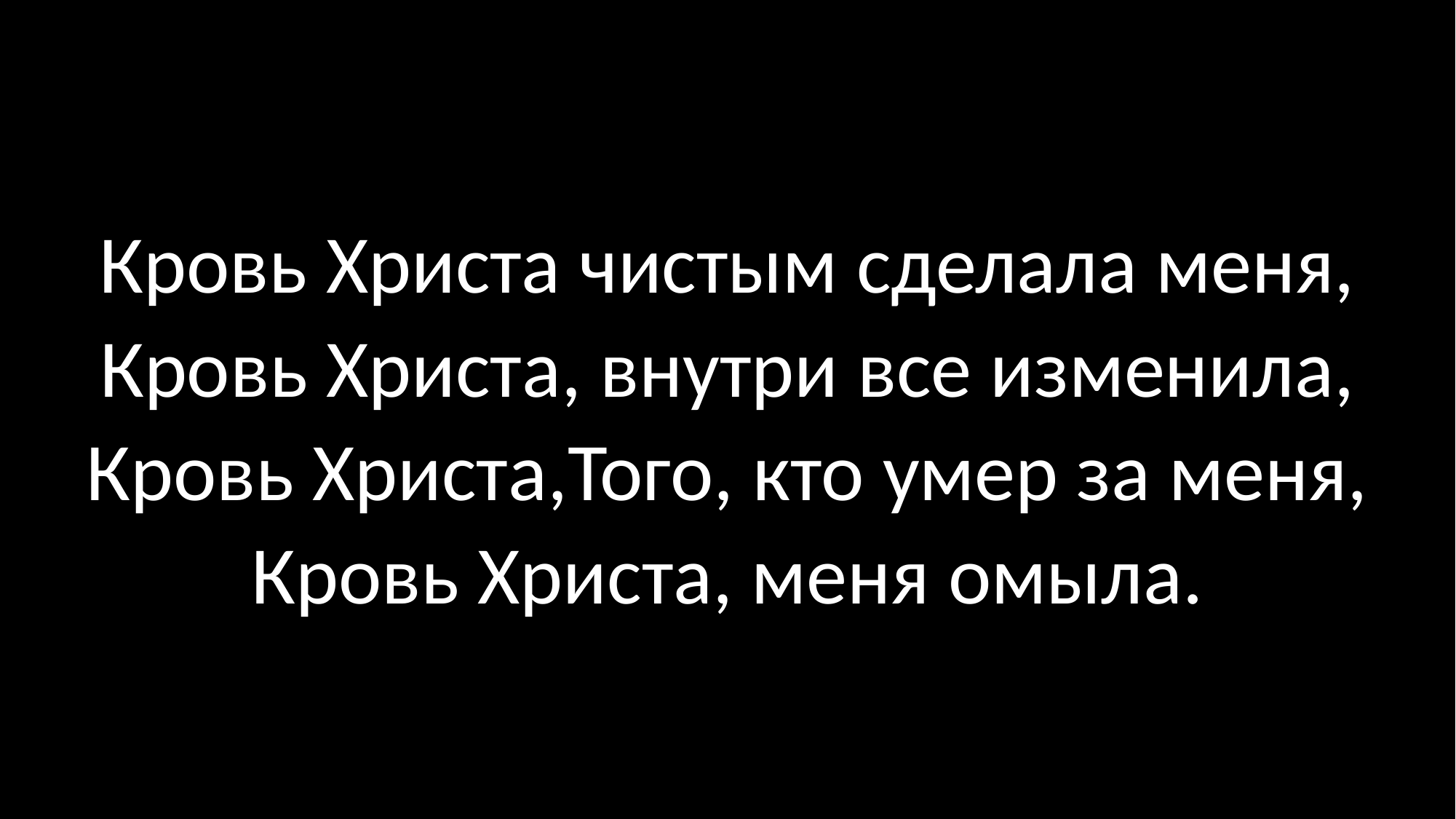

Кровь Христа чистым сделала меня,
Кровь Христа, внутри все изменила,
Кровь Христа,Того, кто умер за меня,
Кровь Христа, меня омыла.